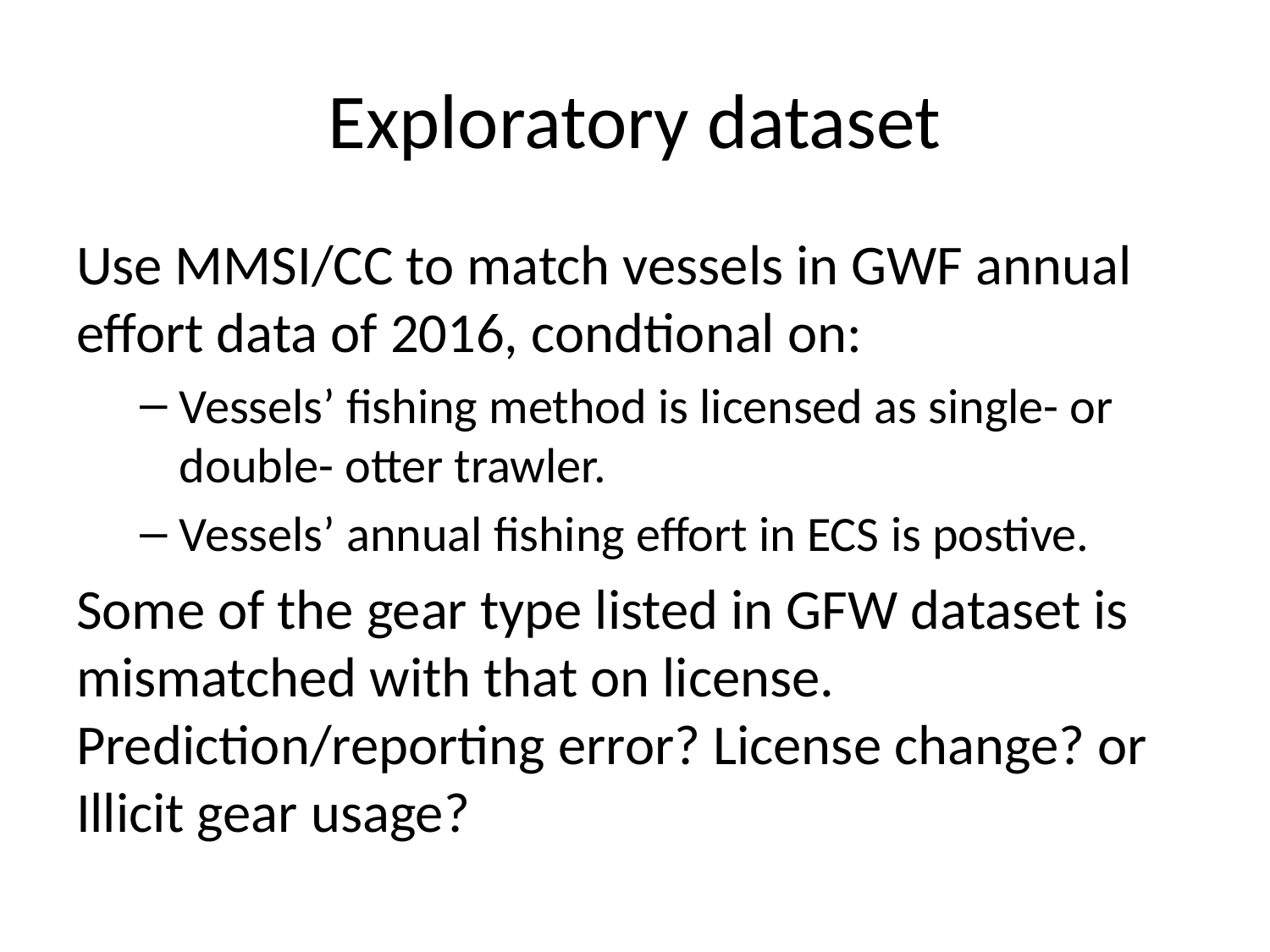

# Exploratory dataset
Use MMSI/CC to match vessels in GWF annual effort data of 2016, condtional on:
Vessels’ fishing method is licensed as single- or double- otter trawler.
Vessels’ annual fishing effort in ECS is postive.
Some of the gear type listed in GFW dataset is mismatched with that on license. Prediction/reporting error? License change? or Illicit gear usage?